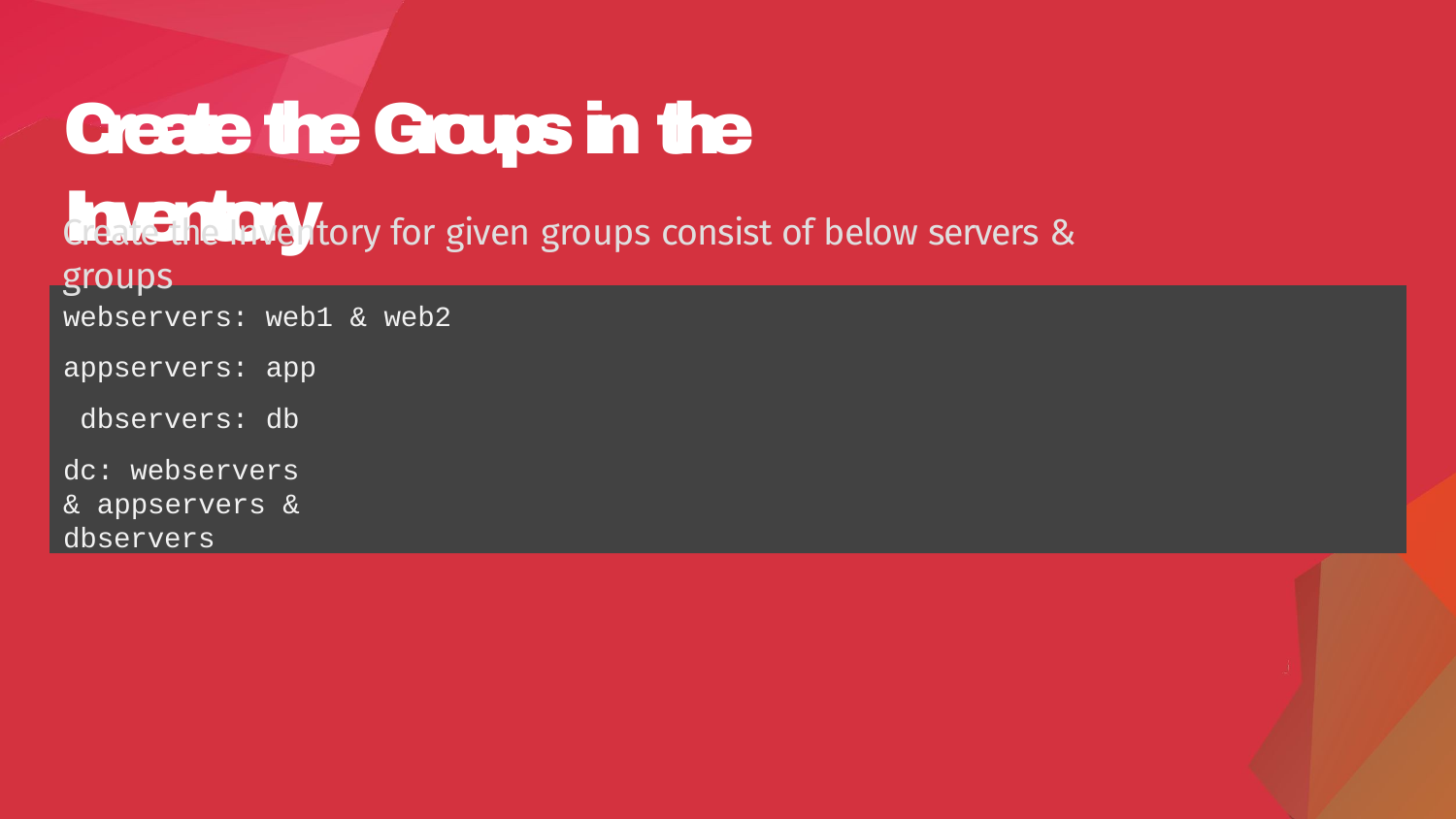

# Create the Groups in the Inventory
Create the Inventory for given groups consist of below servers & groups
webservers: web1 & web2
appservers: app  dbservers: db
dc: webservers & appservers & dbservers